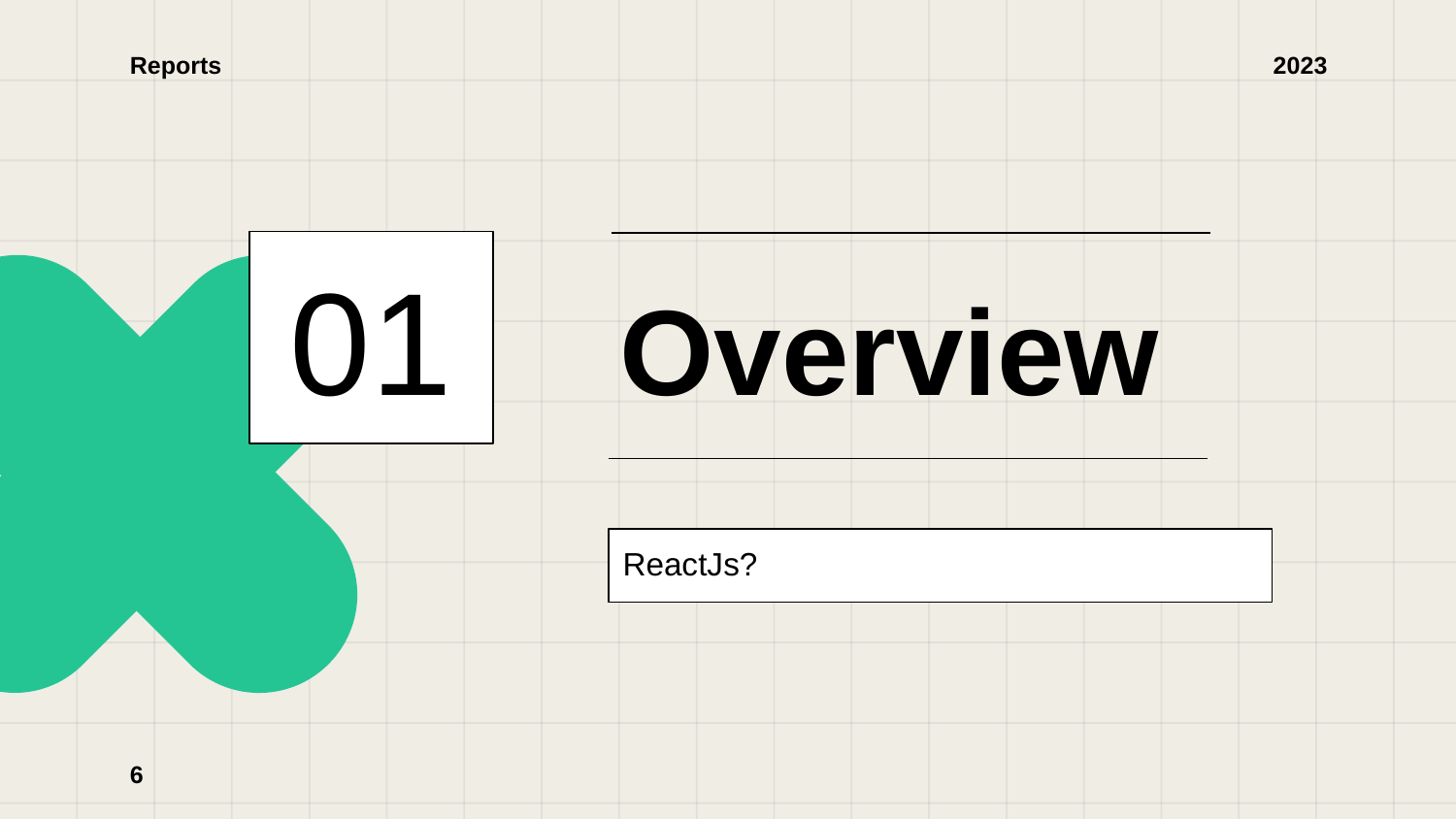

Reports
2023
# Overview

01
ReactJs?
6